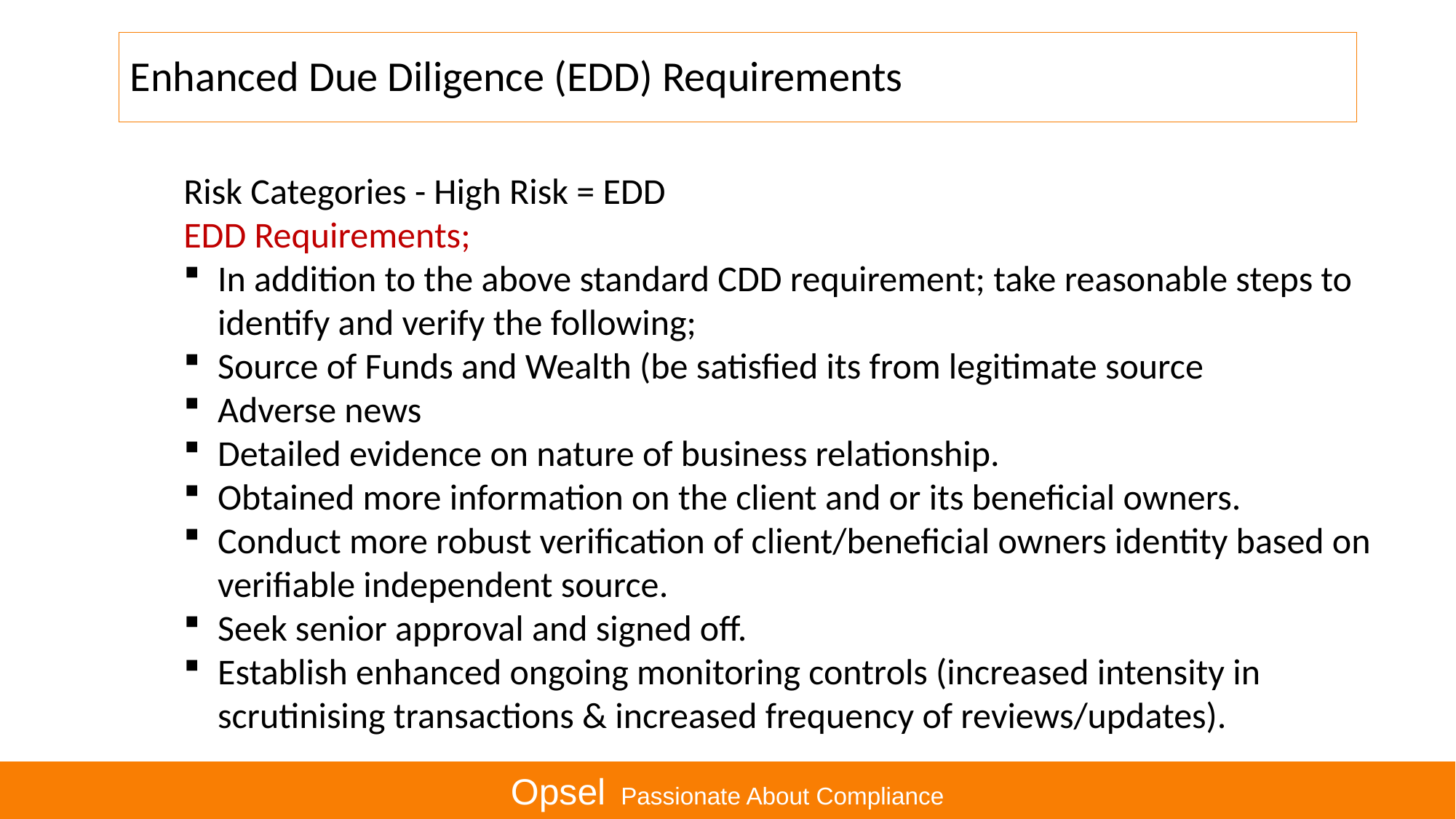

# Enhanced Due Diligence (EDD) Requirements
Risk Categories - High Risk = EDD
EDD Requirements;
In addition to the above standard CDD requirement; take reasonable steps to identify and verify the following;
Source of Funds and Wealth (be satisfied its from legitimate source
Adverse news
Detailed evidence on nature of business relationship.
Obtained more information on the client and or its beneficial owners.
Conduct more robust verification of client/beneficial owners identity based on verifiable independent source.
Seek senior approval and signed off.
Establish enhanced ongoing monitoring controls (increased intensity in scrutinising transactions & increased frequency of reviews/updates).

Opsel  Passionate About Compliance